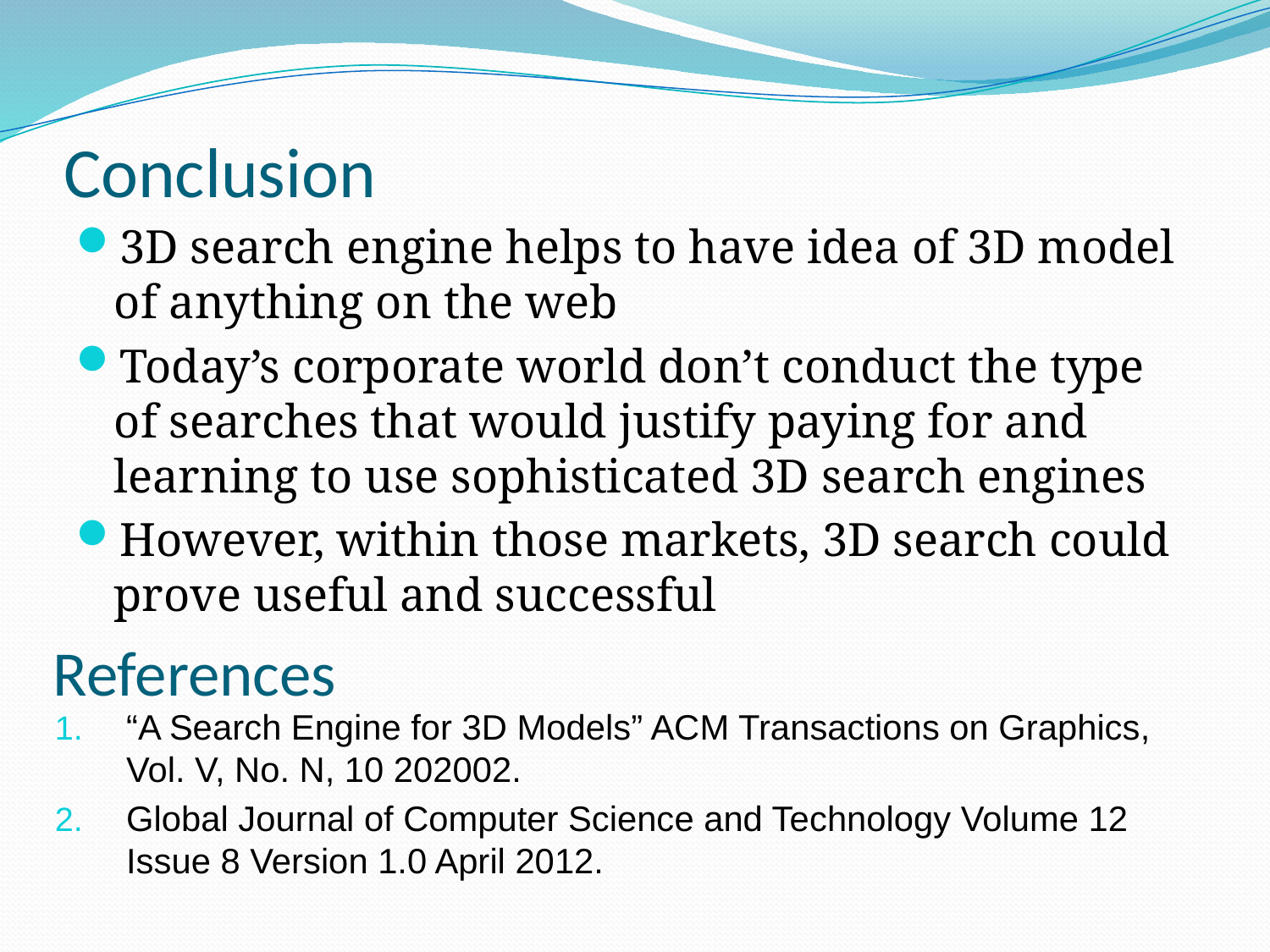

# Conclusion
3D search engine helps to have idea of 3D model of anything on the web
Today’s corporate world don’t conduct the type of searches that would justify paying for and learning to use sophisticated 3D search engines
However, within those markets, 3D search could prove useful and successful
References
“A Search Engine for 3D Models” ACM Transactions on Graphics, Vol. V, No. N, 10 202002.
Global Journal of Computer Science and Technology Volume 12 Issue 8 Version 1.0 April 2012.